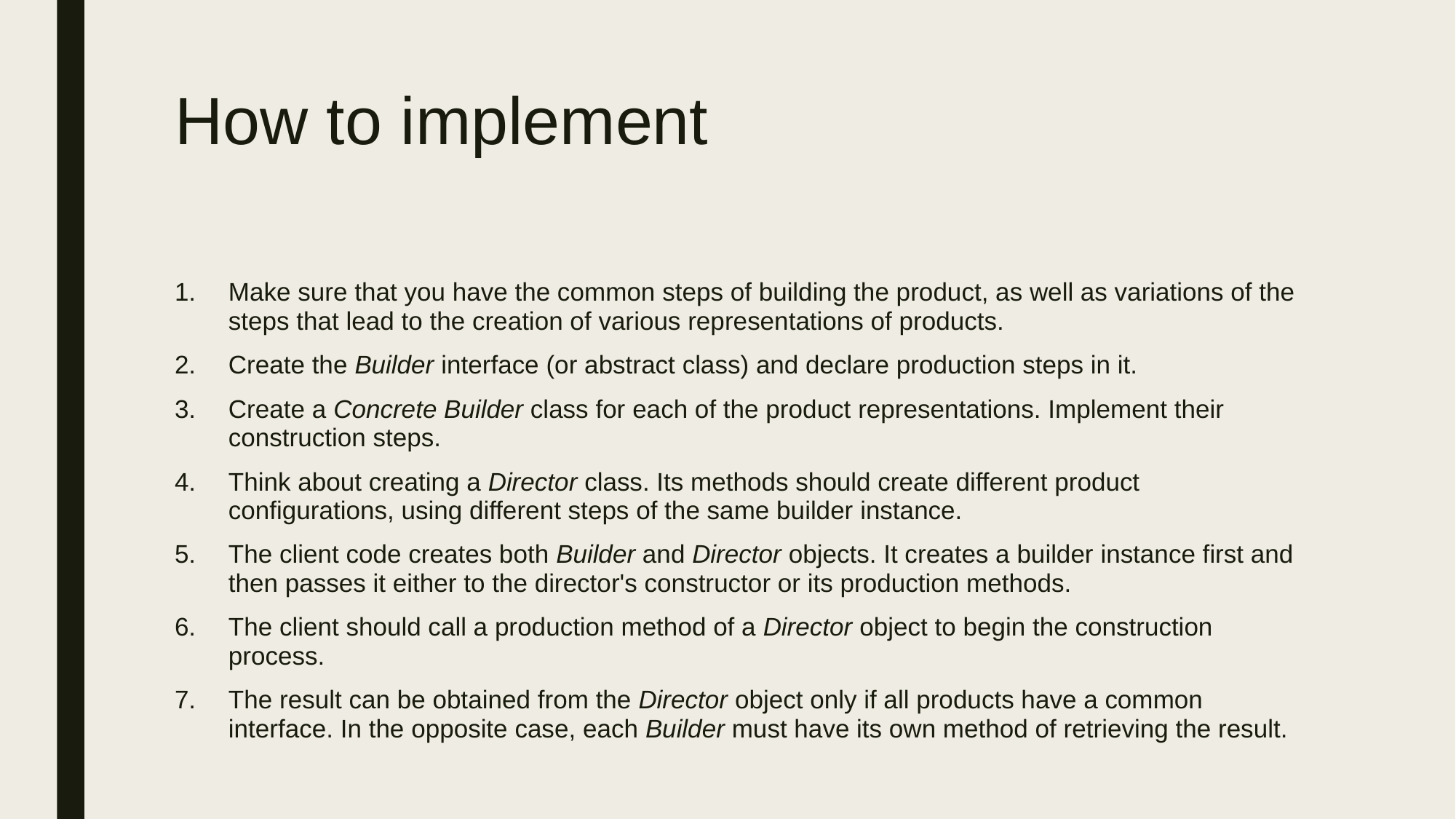

# How to implement
Make sure that you have the common steps of building the product, as well as variations of the steps that lead to the creation of various representations of products.
Create the Builder interface (or abstract class) and declare production steps in it.
Create a Concrete Builder class for each of the product representations. Implement their construction steps.
Think about creating a Director class. Its methods should create different product configurations, using different steps of the same builder instance.
The client code creates both Builder and Director objects. It creates a builder instance first and then passes it either to the director's constructor or its production methods.
The client should call a production method of a Director object to begin the construction process.
The result can be obtained from the Director object only if all products have a common interface. In the opposite case, each Builder must have its own method of retrieving the result.